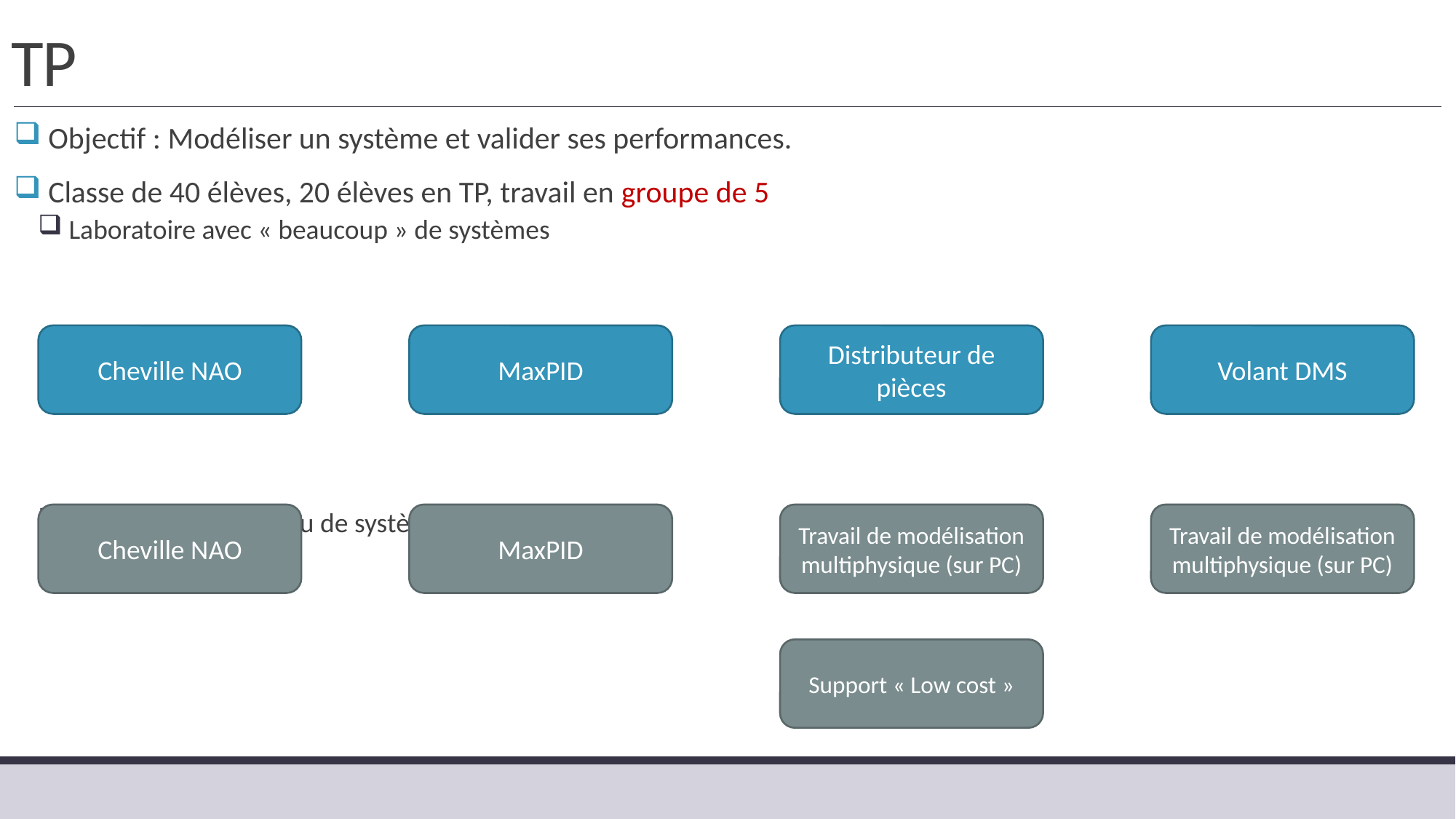

# TP
 Objectif : Modéliser un système et valider ses performances.
 Classe de 40 élèves, 20 élèves en TP, travail en groupe de 5
 Laboratoire avec « beaucoup » de systèmes

Laboratoire avec « peu de systèmes »
Cheville NAO
MaxPID
Distributeur de pièces
Volant DMS
Cheville NAO
MaxPID
Travail de modélisation multiphysique (sur PC)
Travail de modélisation multiphysique (sur PC)
Support « Low cost »